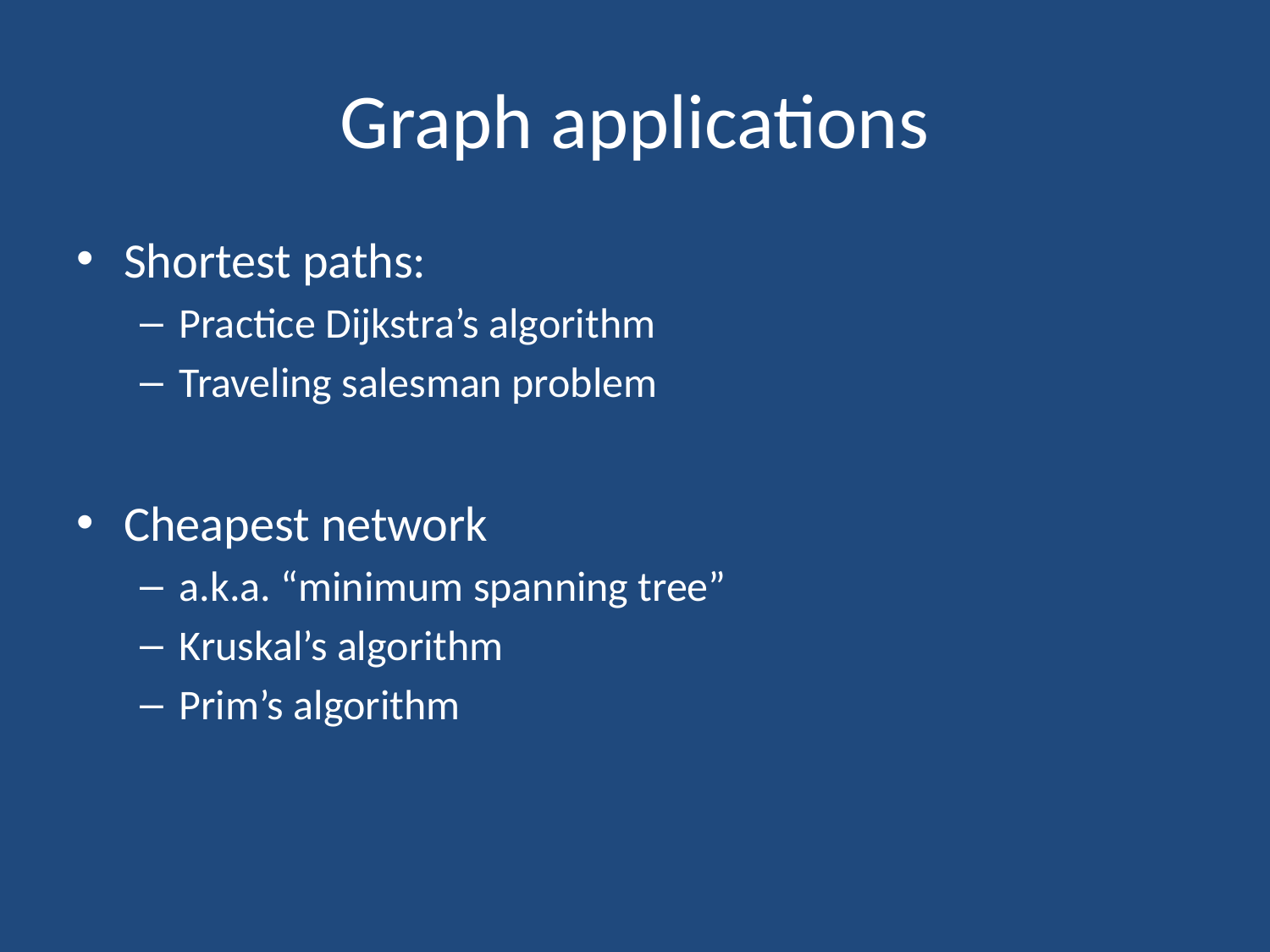

# Graph applications
Shortest paths:
Practice Dijkstra’s algorithm
Traveling salesman problem

Cheapest network
a.k.a. “minimum spanning tree”
Kruskal’s algorithm
Prim’s algorithm